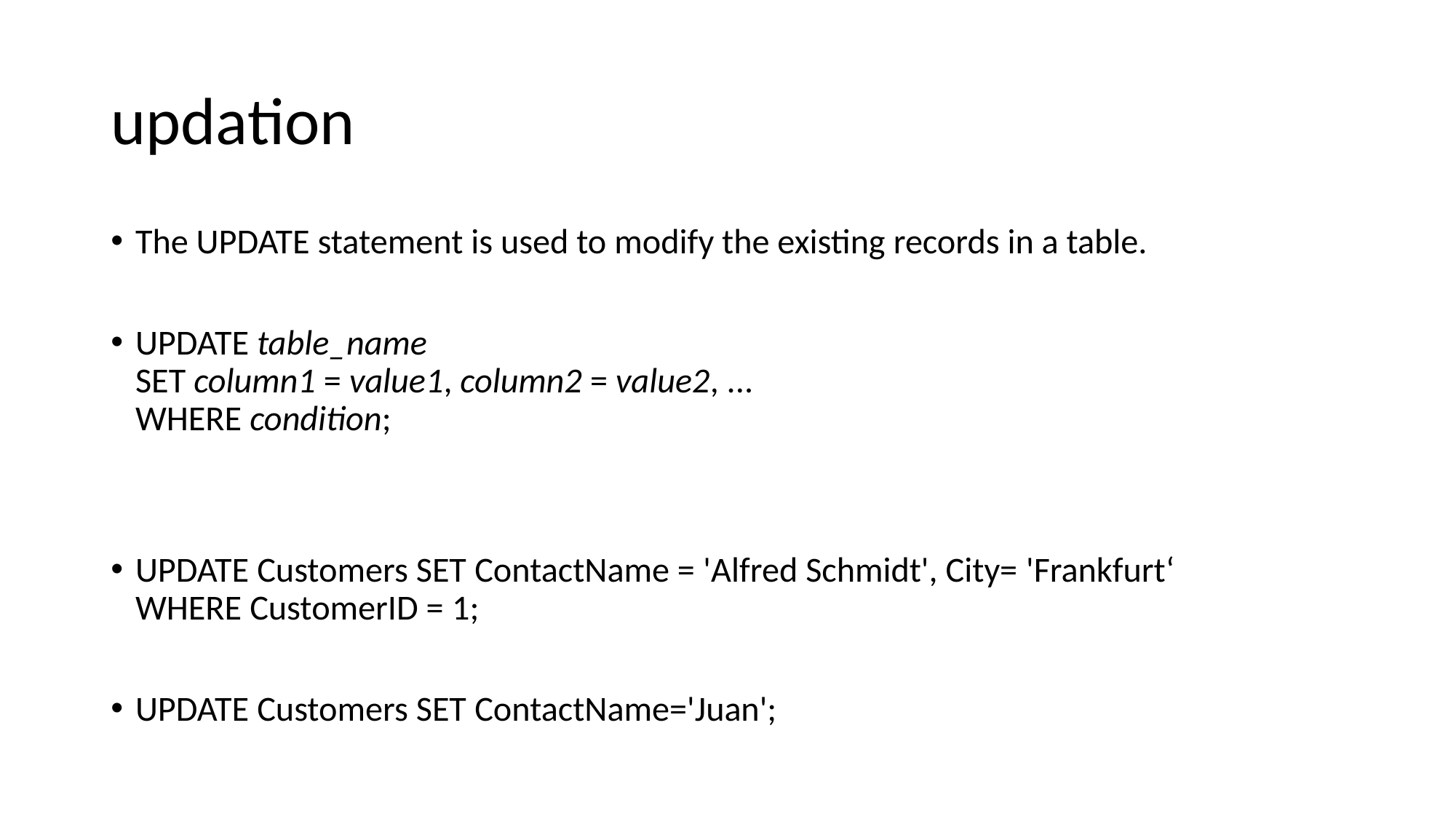

# updation
The UPDATE statement is used to modify the existing records in a table.

UPDATE table_name
SET column1 = value1, column2 = value2, ...
WHERE condition;

UPDATE Customers SET ContactName = 'Alfred Schmidt', City= 'Frankfurt‘ WHERE CustomerID = 1;

UPDATE Customers SET ContactName='Juan';